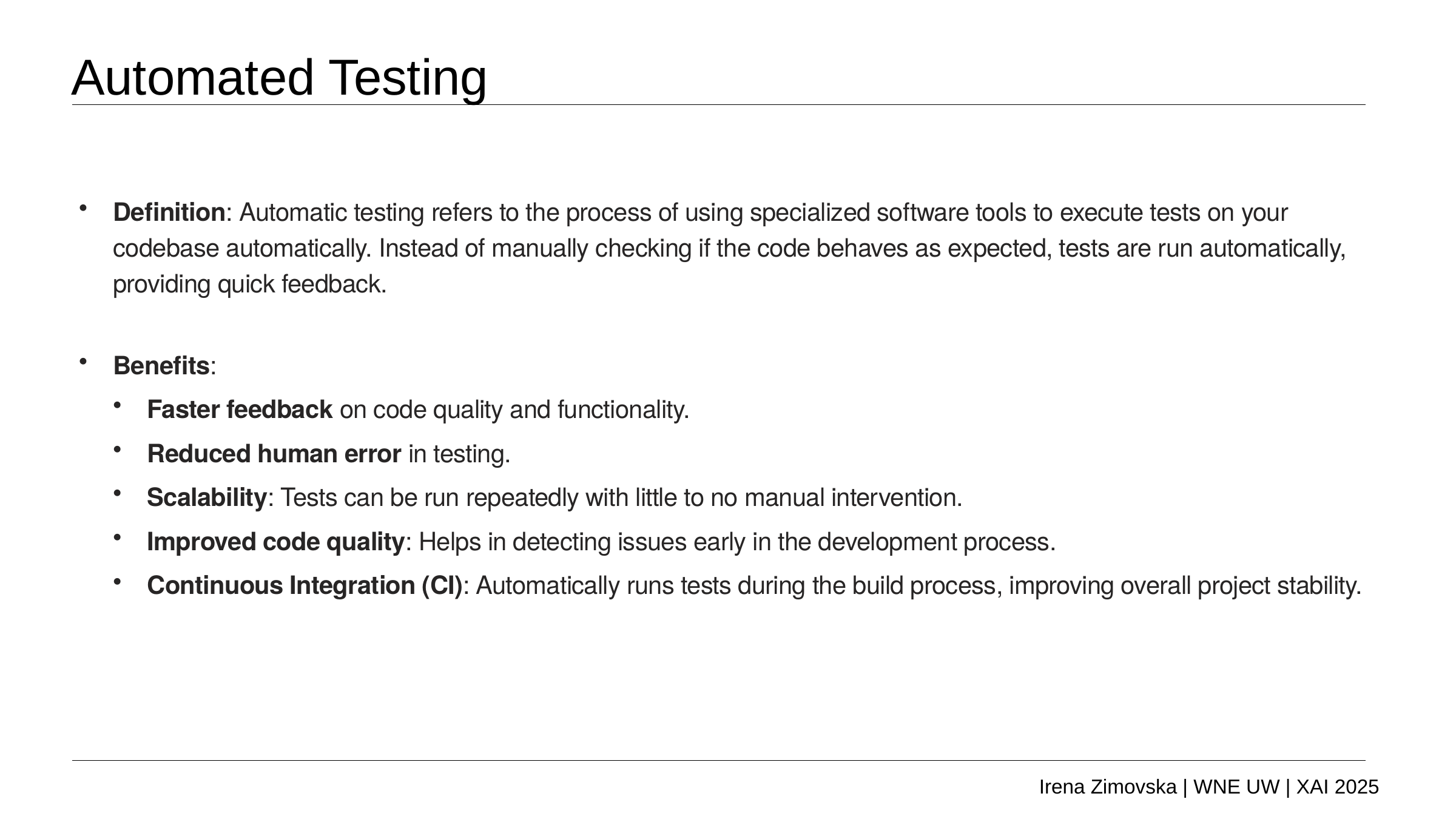

Automated Testing
Definition: Automatic testing refers to the process of using specialized software tools to execute tests on your codebase automatically. Instead of manually checking if the code behaves as expected, tests are run automatically, providing quick feedback.
Benefits:
Faster feedback on code quality and functionality.
Reduced human error in testing.
Scalability: Tests can be run repeatedly with little to no manual intervention.
Improved code quality: Helps in detecting issues early in the development process.
Continuous Integration (CI): Automatically runs tests during the build process, improving overall project stability.
Irena Zimovska | WNE UW | XAI 2025